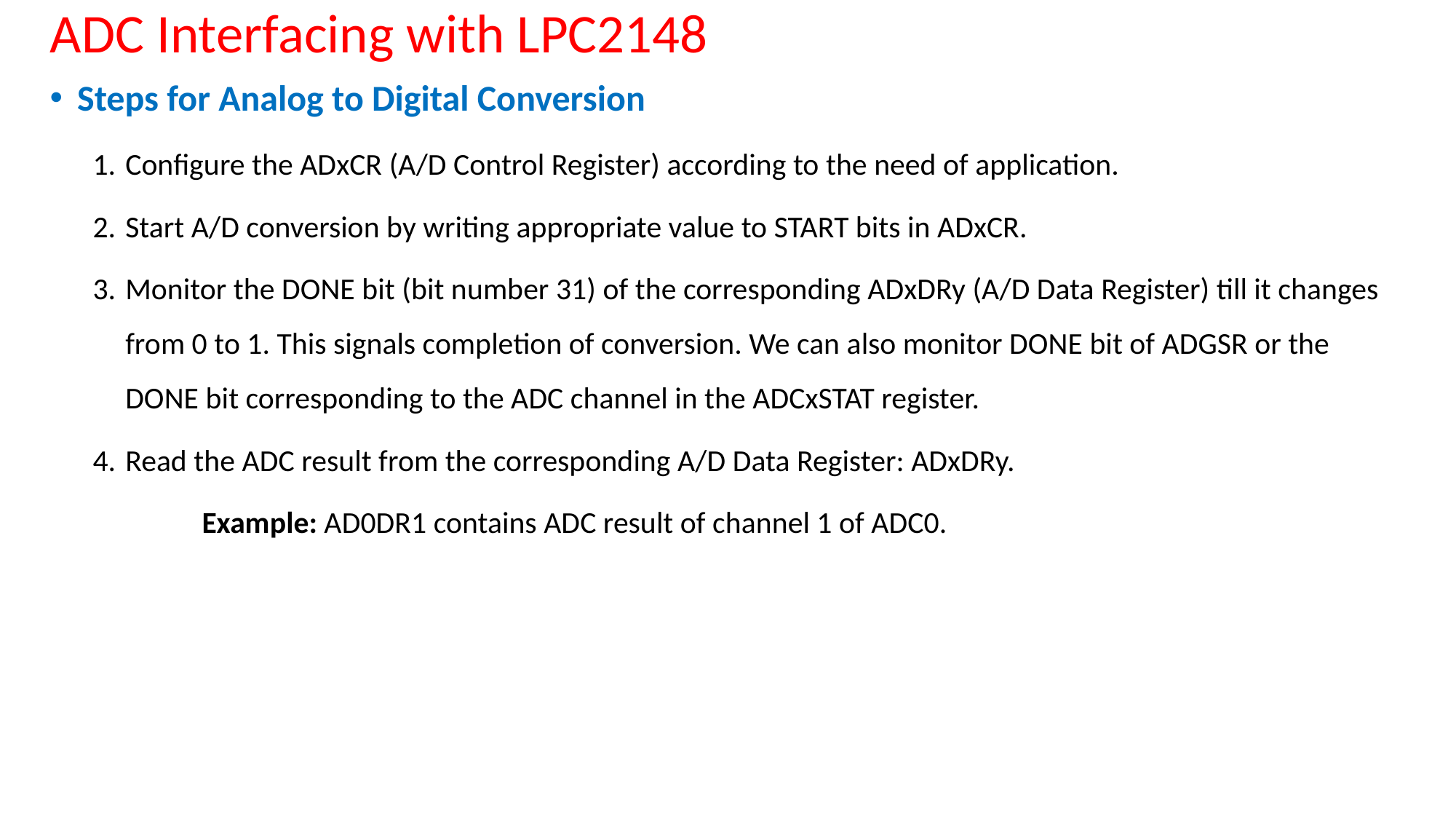

# ADC Interfacing with LPC2148
Steps for Analog to Digital Conversion
Configure the ADxCR (A/D Control Register) according to the need of application.
Start A/D conversion by writing appropriate value to START bits in ADxCR.
Monitor the DONE bit (bit number 31) of the corresponding ADxDRy (A/D Data Register) till it changes from 0 to 1. This signals completion of conversion. We can also monitor DONE bit of ADGSR or the DONE bit corresponding to the ADC channel in the ADCxSTAT register.
Read the ADC result from the corresponding A/D Data Register: ADxDRy.
	Example: AD0DR1 contains ADC result of channel 1 of ADC0.